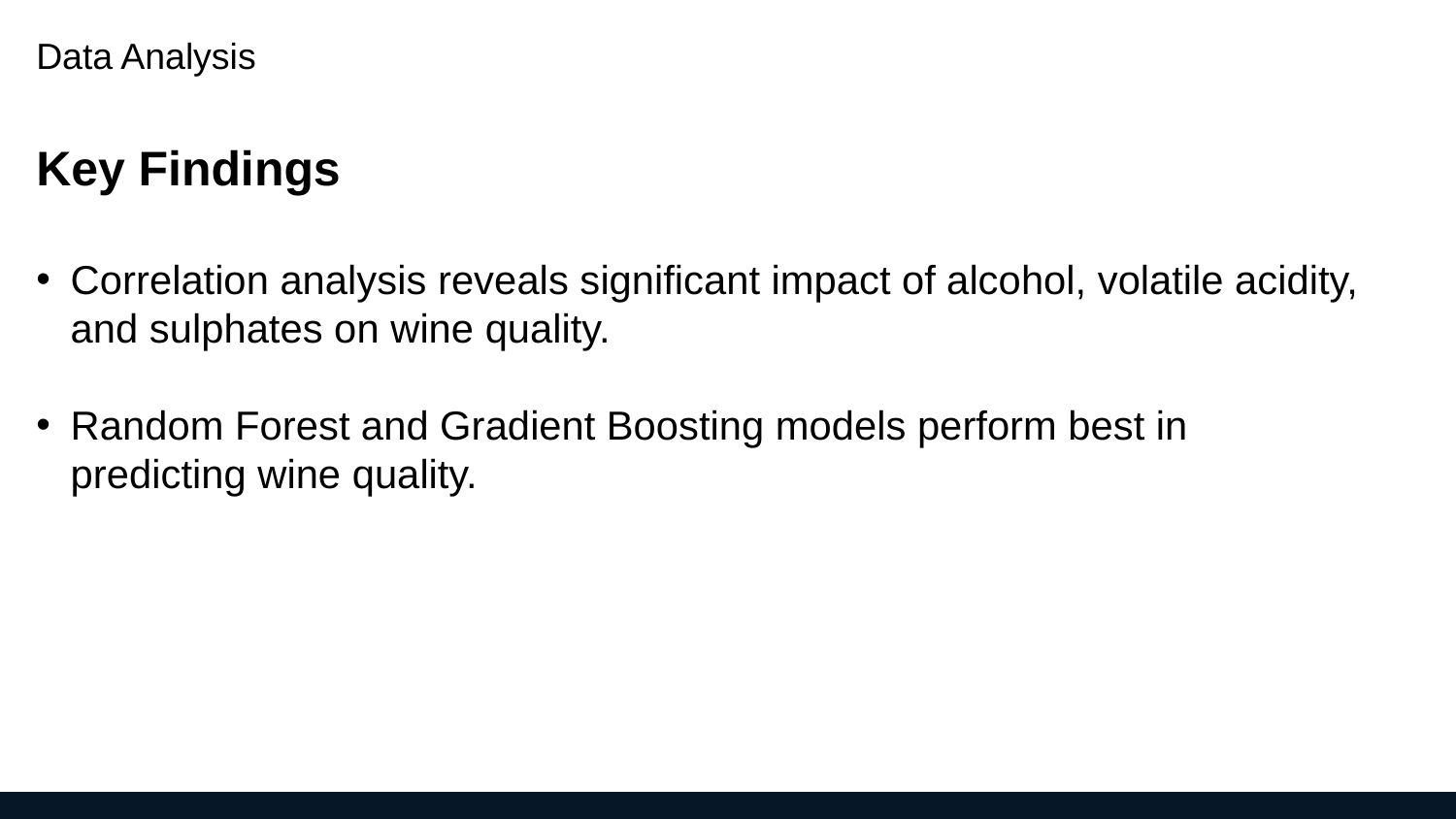

Data Analysis
Key Findings

Correlation analysis reveals significant impact of alcohol, volatile acidity, and sulphates on wine quality.

Random Forest and Gradient Boosting models perform best in predicting wine quality.